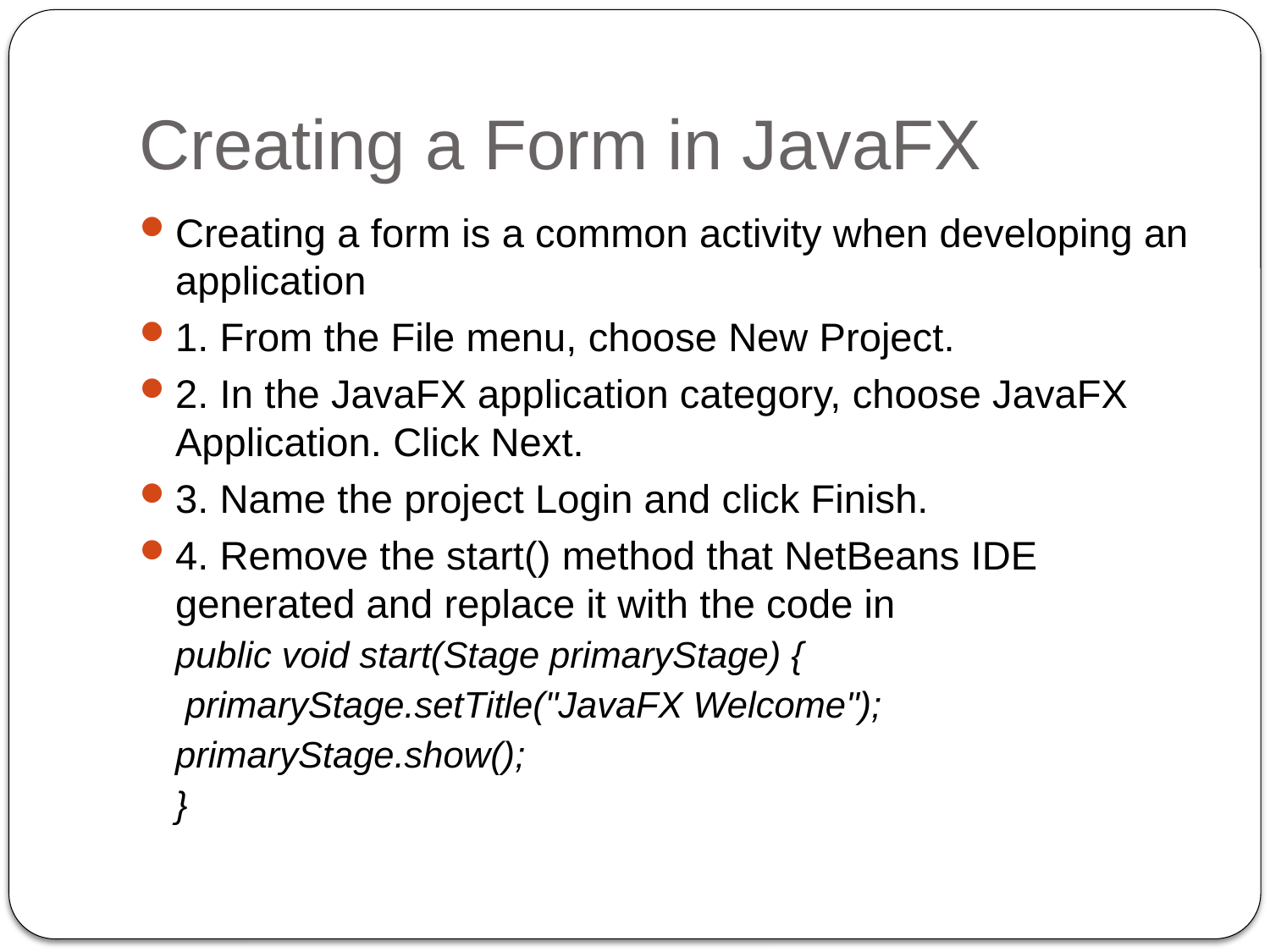

# Creating a Form in JavaFX
Creating a form is a common activity when developing an application
1. From the File menu, choose New Project.
2. In the JavaFX application category, choose JavaFX Application. Click Next.
3. Name the project Login and click Finish.
4. Remove the start() method that NetBeans IDE generated and replace it with the code in
public void start(Stage primaryStage) {
	 primaryStage.setTitle("JavaFX Welcome");
	primaryStage.show();
}